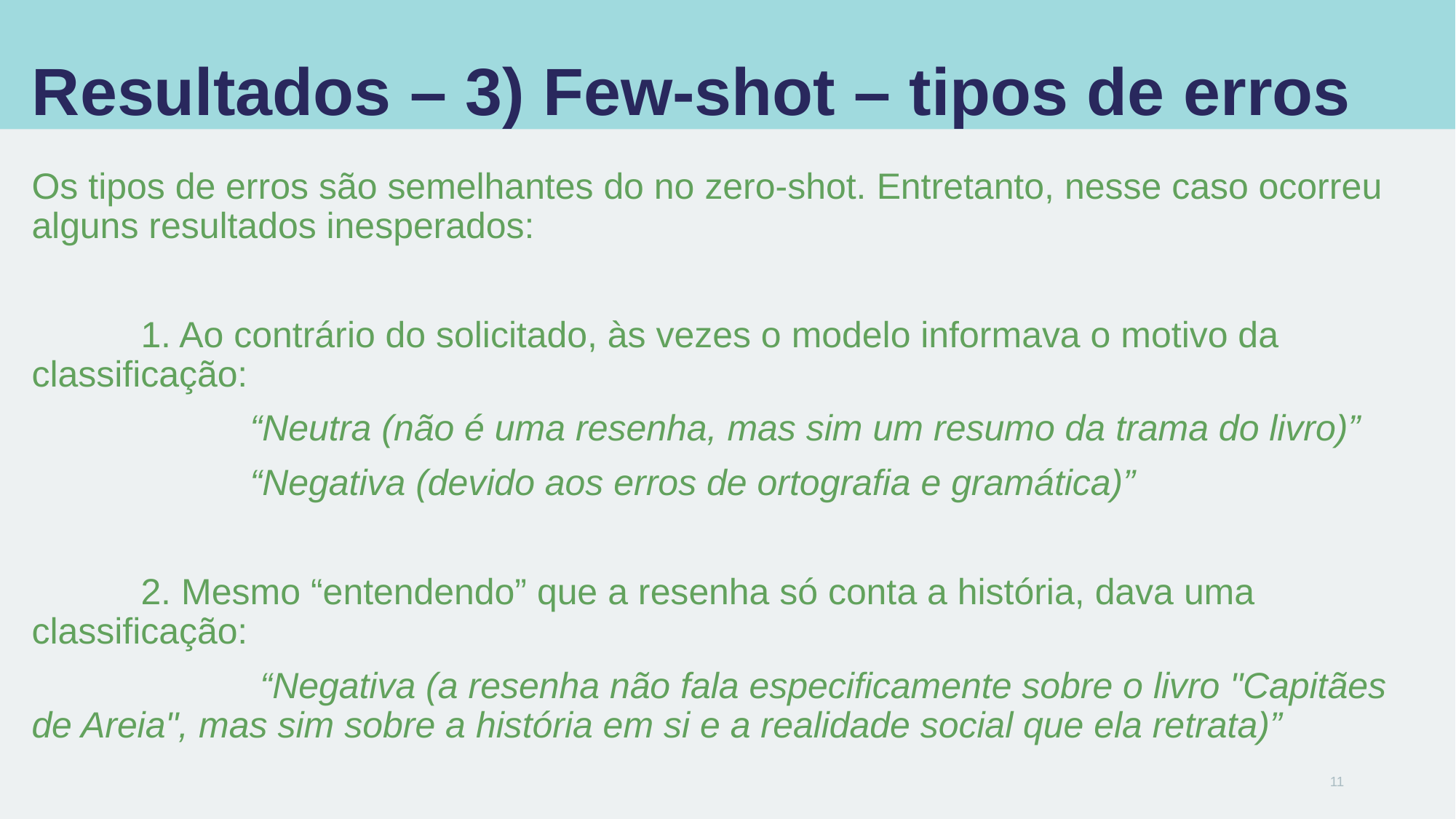

# Resultados – 3) Few-shot – tipos de erros
Os tipos de erros são semelhantes do no zero-shot. Entretanto, nesse caso ocorreu alguns resultados inesperados:

	1. Ao contrário do solicitado, às vezes o modelo informava o motivo da classificação:
		“Neutra (não é uma resenha, mas sim um resumo da trama do livro)”
		“Negativa (devido aos erros de ortografia e gramática)”

	2. Mesmo “entendendo” que a resenha só conta a história, dava uma classificação:
		 “Negativa (a resenha não fala especificamente sobre o livro "Capitães de Areia", mas sim sobre a história em si e a realidade social que ela retrata)”

11